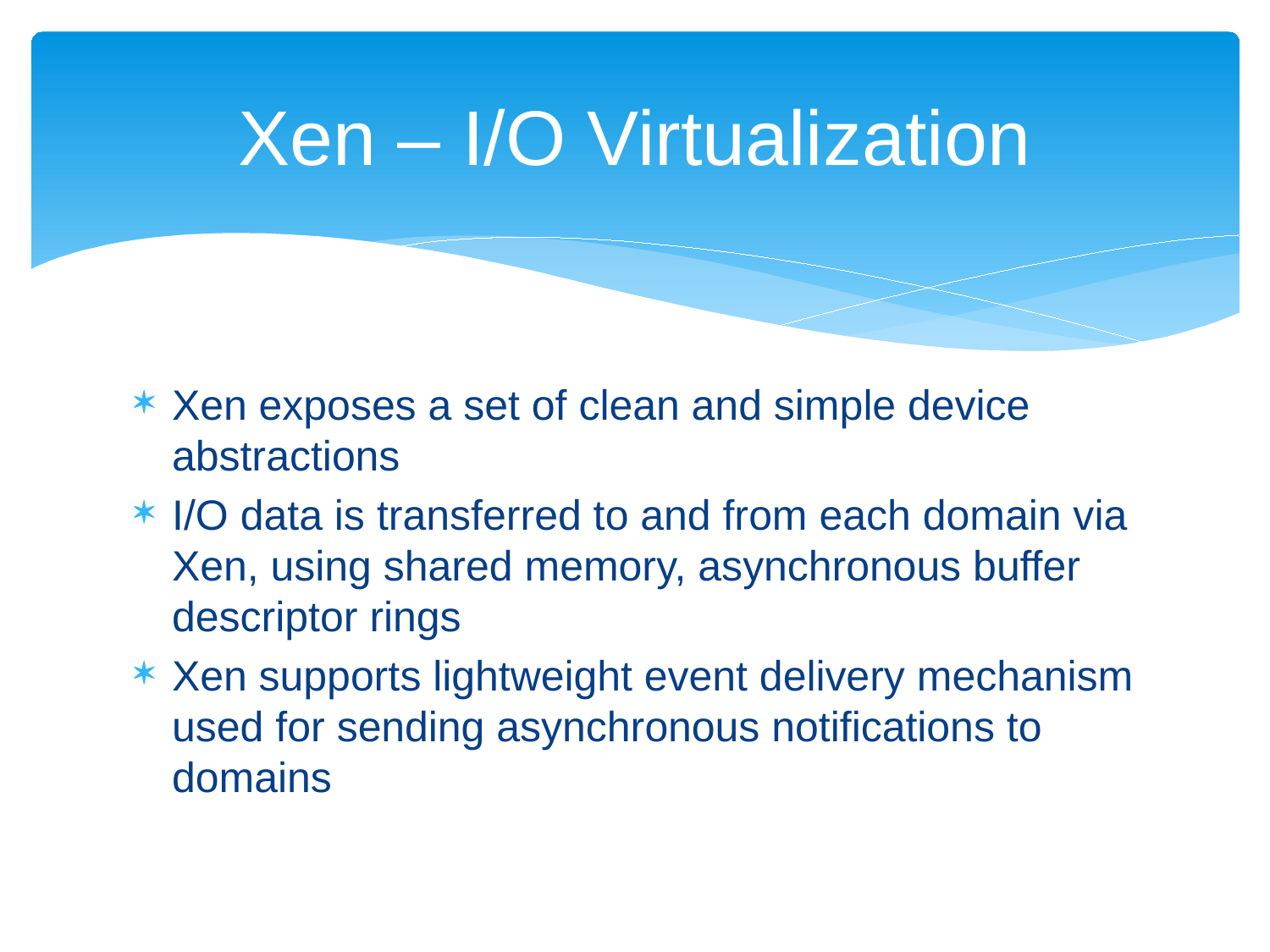

# Xen – I/O Virtualization
Xen exposes a set of clean and simple device abstractions
I/O data is transferred to and from each domain via Xen, using shared memory, asynchronous buffer descriptor rings
Xen supports lightweight event delivery mechanism used for sending asynchronous notifications to domains